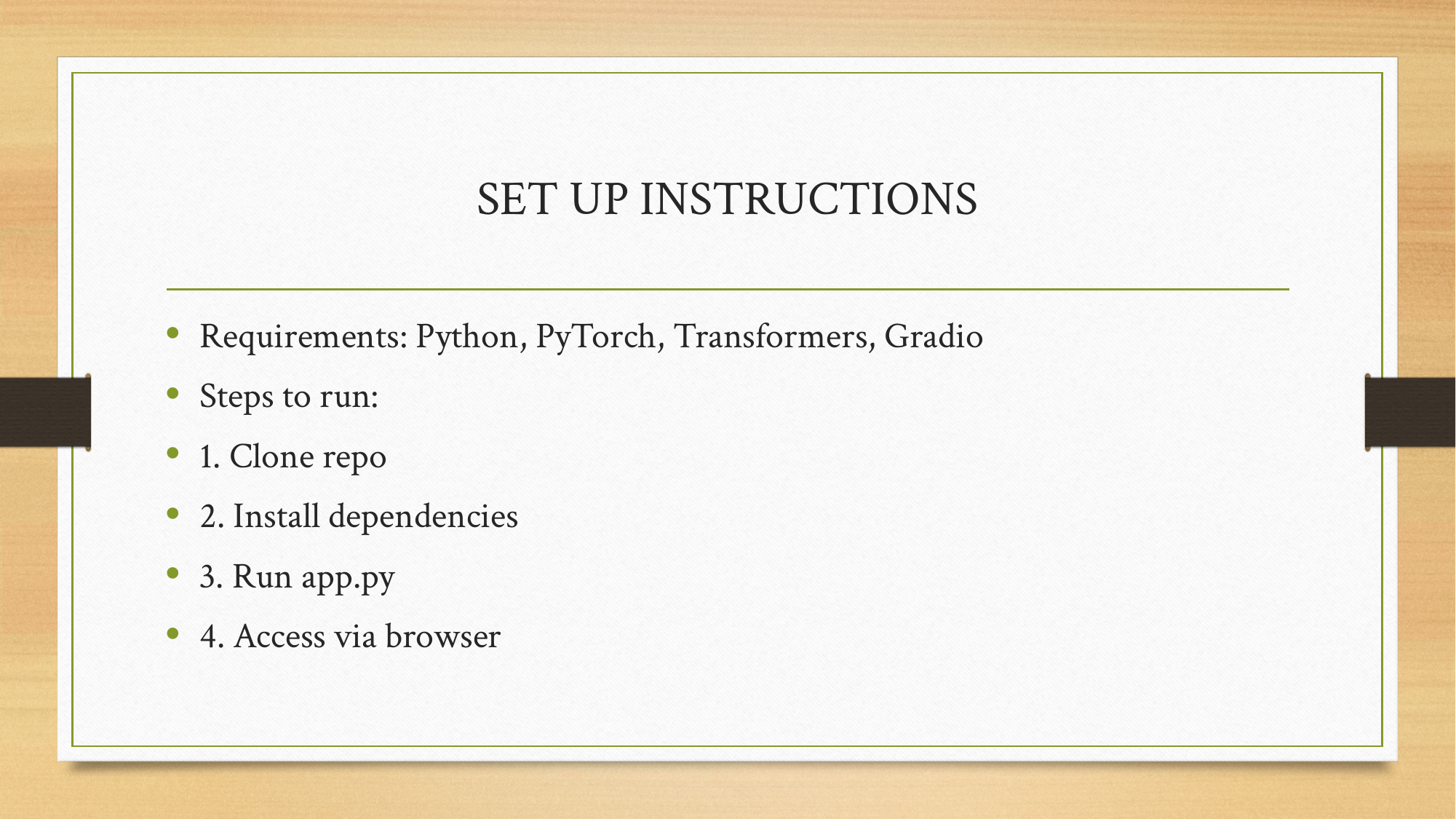

# SET UP INSTRUCTIONS
Requirements: Python, PyTorch, Transformers, Gradio
Steps to run:
1. Clone repo
2. Install dependencies
3. Run app.py
4. Access via browser